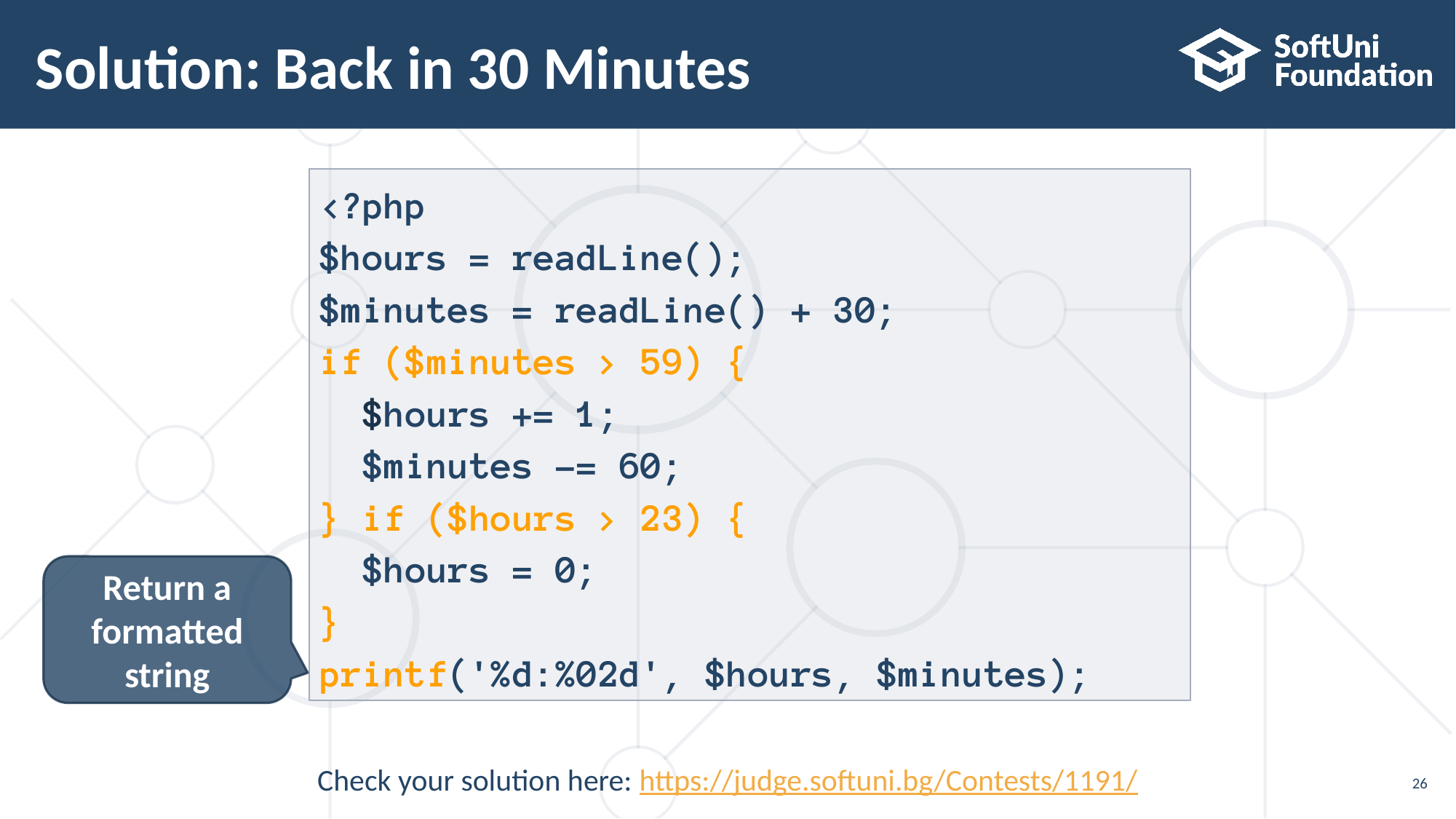

# Solution: Back in 30 Minutes
<?php
$hours = readLine();
$minutes = readLine() + 30;
if ($minutes > 59) {
  $hours += 1;
  $minutes -= 60;
} if ($hours > 23) {
  $hours = 0;
}
printf('%d:%02d', $hours, $minutes);
Return a formatted string
Check your solution here: https://judge.softuni.bg/Contests/1191/
26